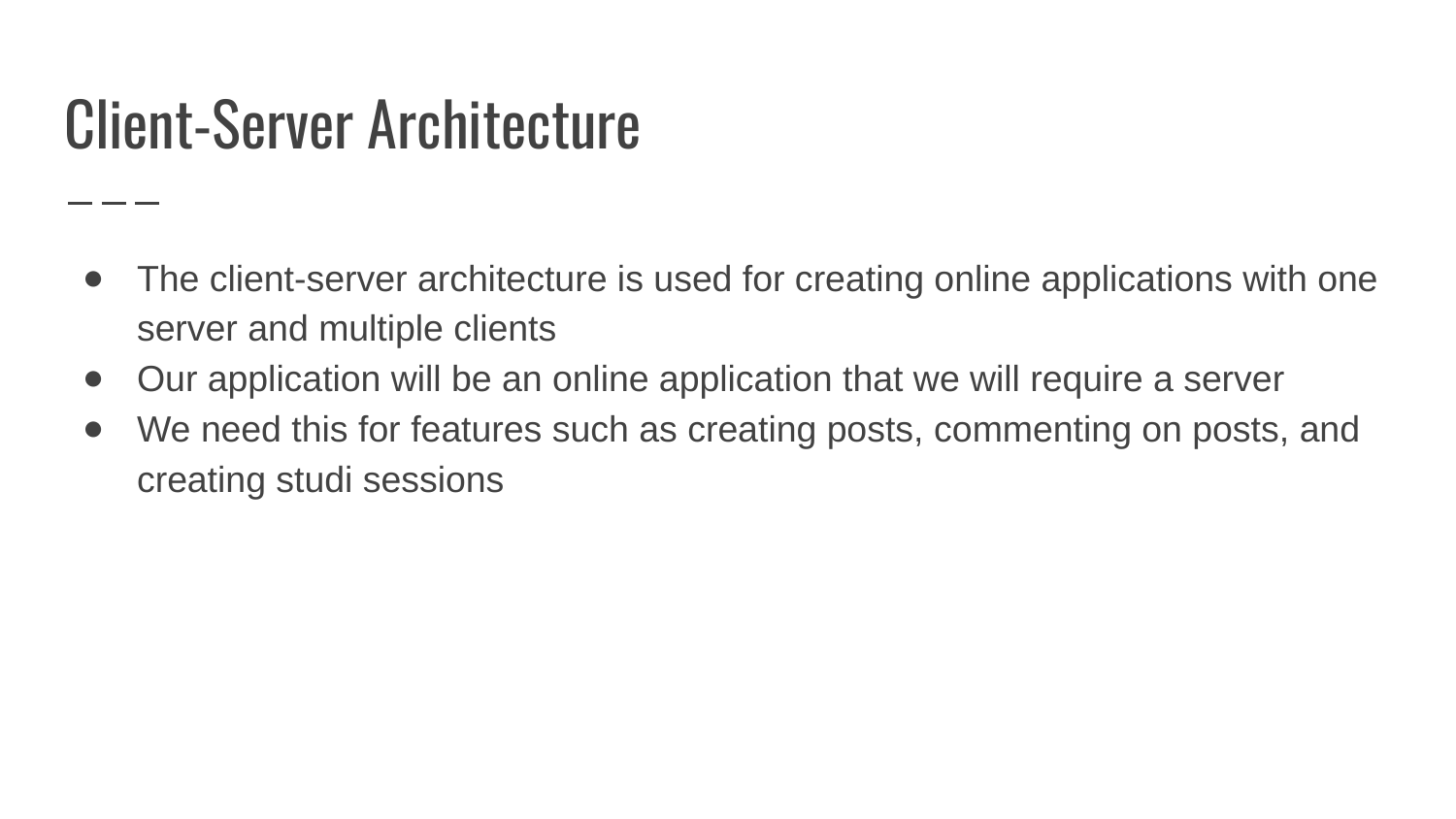

# Client-Server Architecture
The client-server architecture is used for creating online applications with one server and multiple clients
Our application will be an online application that we will require a server
We need this for features such as creating posts, commenting on posts, and creating studi sessions